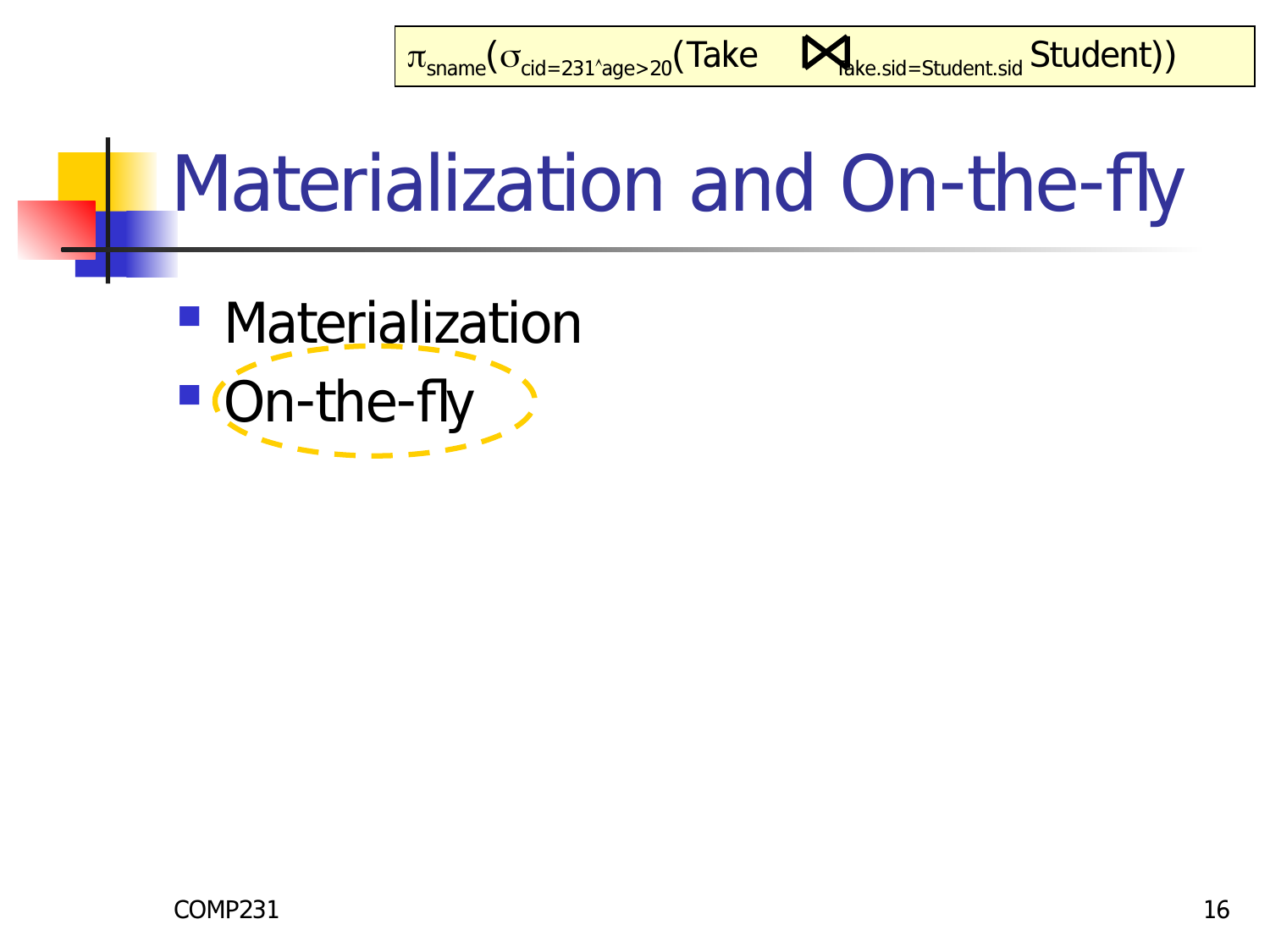

πsname(σcid=231∧age>20(Take       Take.sid=Student.sid Student))

# Materialization and On-the-fly
Materialization
On-the-fly

COMP231
16